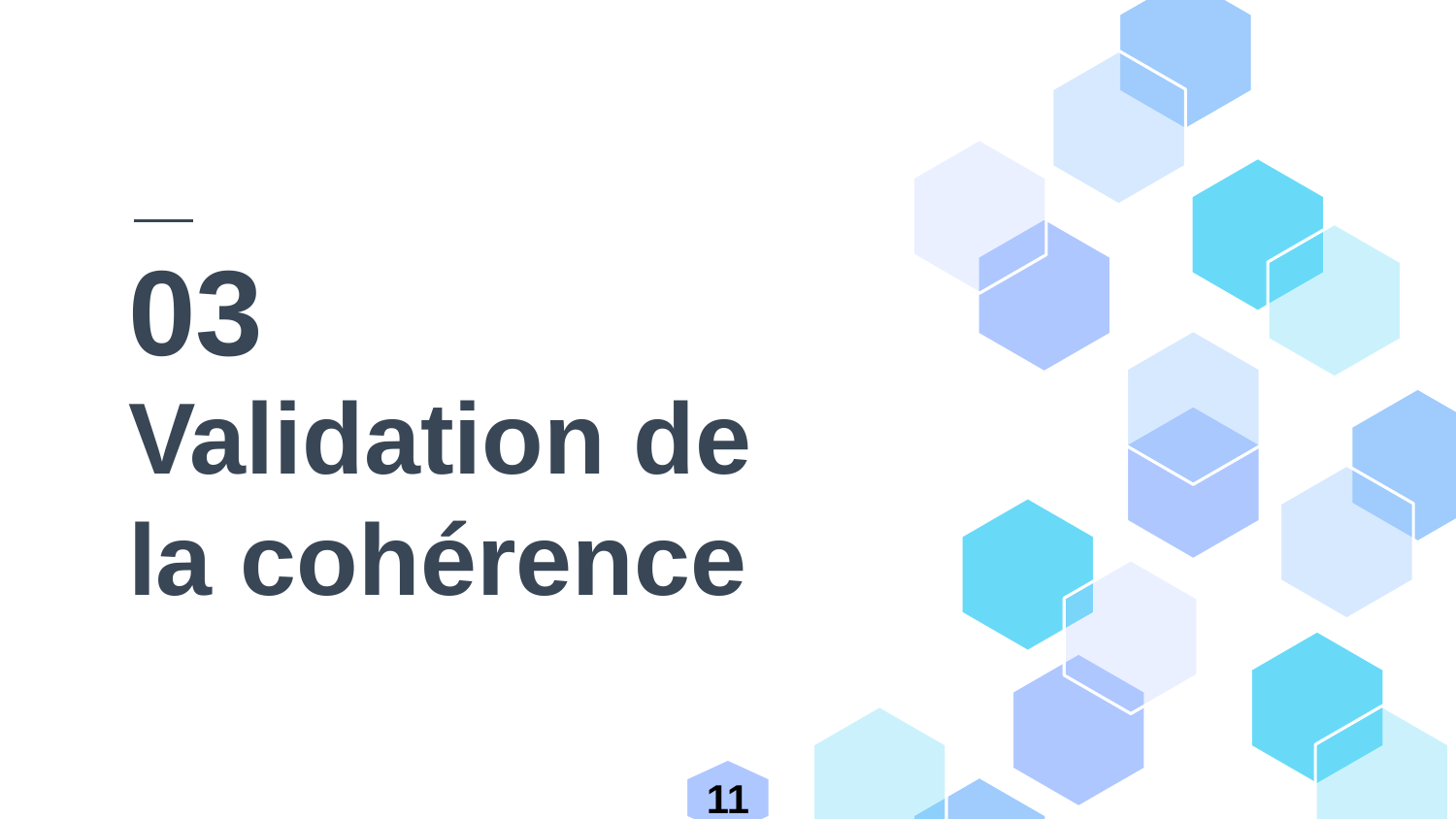

03
# Validation de la cohérence
11